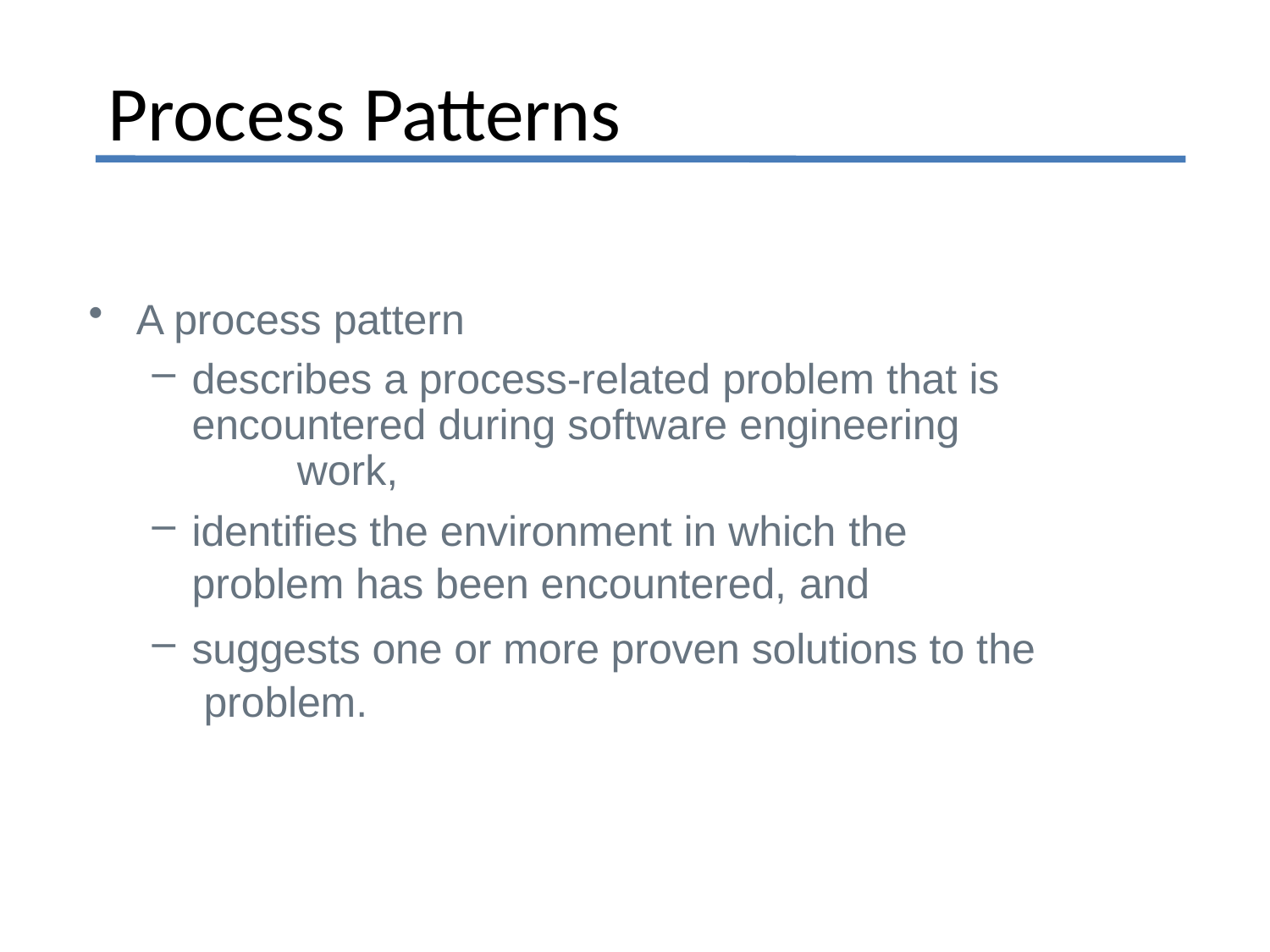

# Process Patterns

A process pattern
describes a process-related problem that is  encountered during software engineering	work,
identifies the environment in which the
problem has been encountered, and
suggests one or more proven solutions to the  problem.